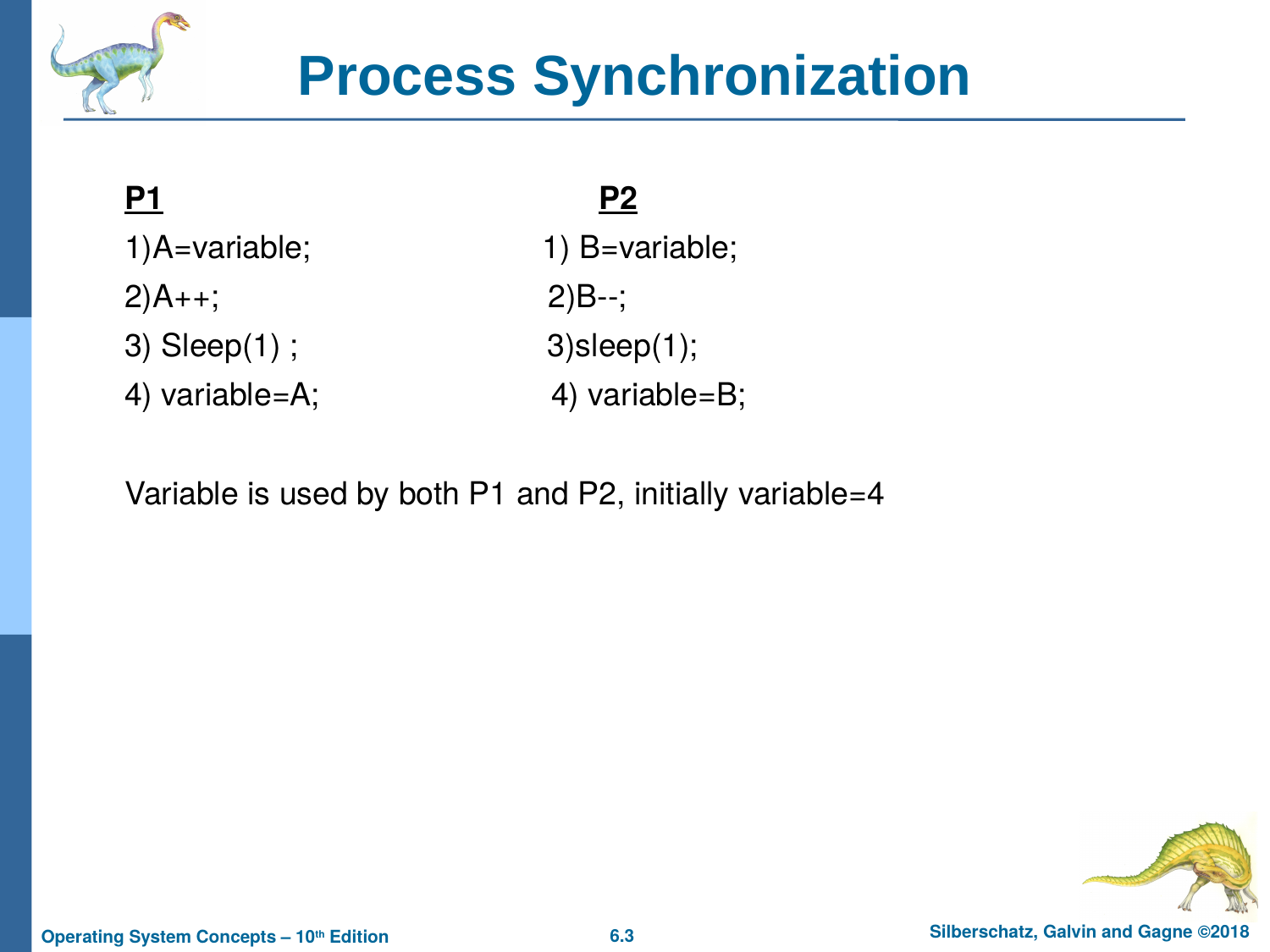

# Process Synchronization
P1                                                 P2
1)A=variable;                          1) B=variable;
2)A++;                                     2)B--;
3) Sleep(1) ;                            3)sleep(1);
4) variable=A;                          4) variable=B;

Variable is used by both P1 and P2, initially variable=4